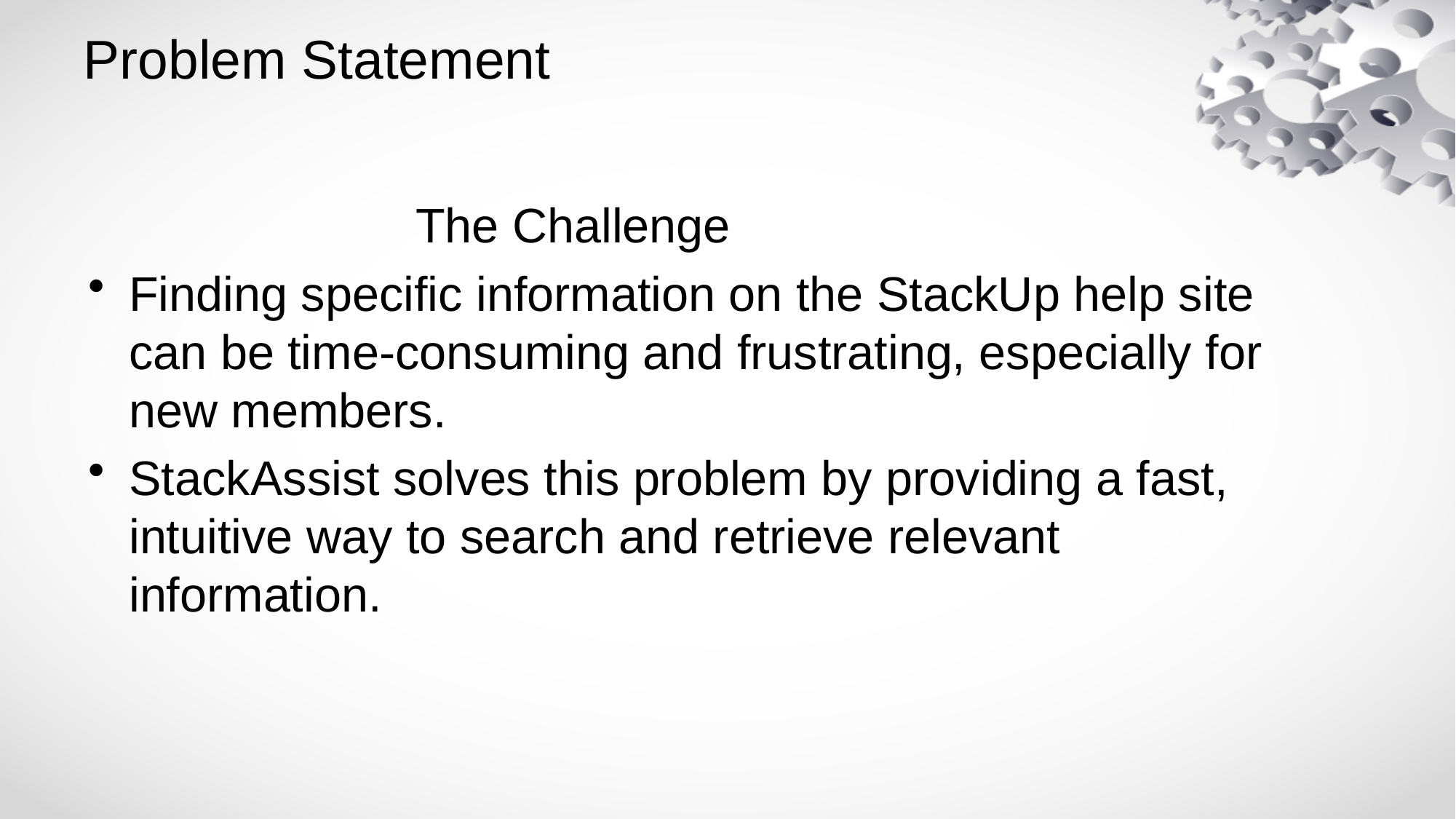

# Problem Statement
			The Challenge
Finding specific information on the StackUp help site can be time-consuming and frustrating, especially for new members.
StackAssist solves this problem by providing a fast, intuitive way to search and retrieve relevant information.